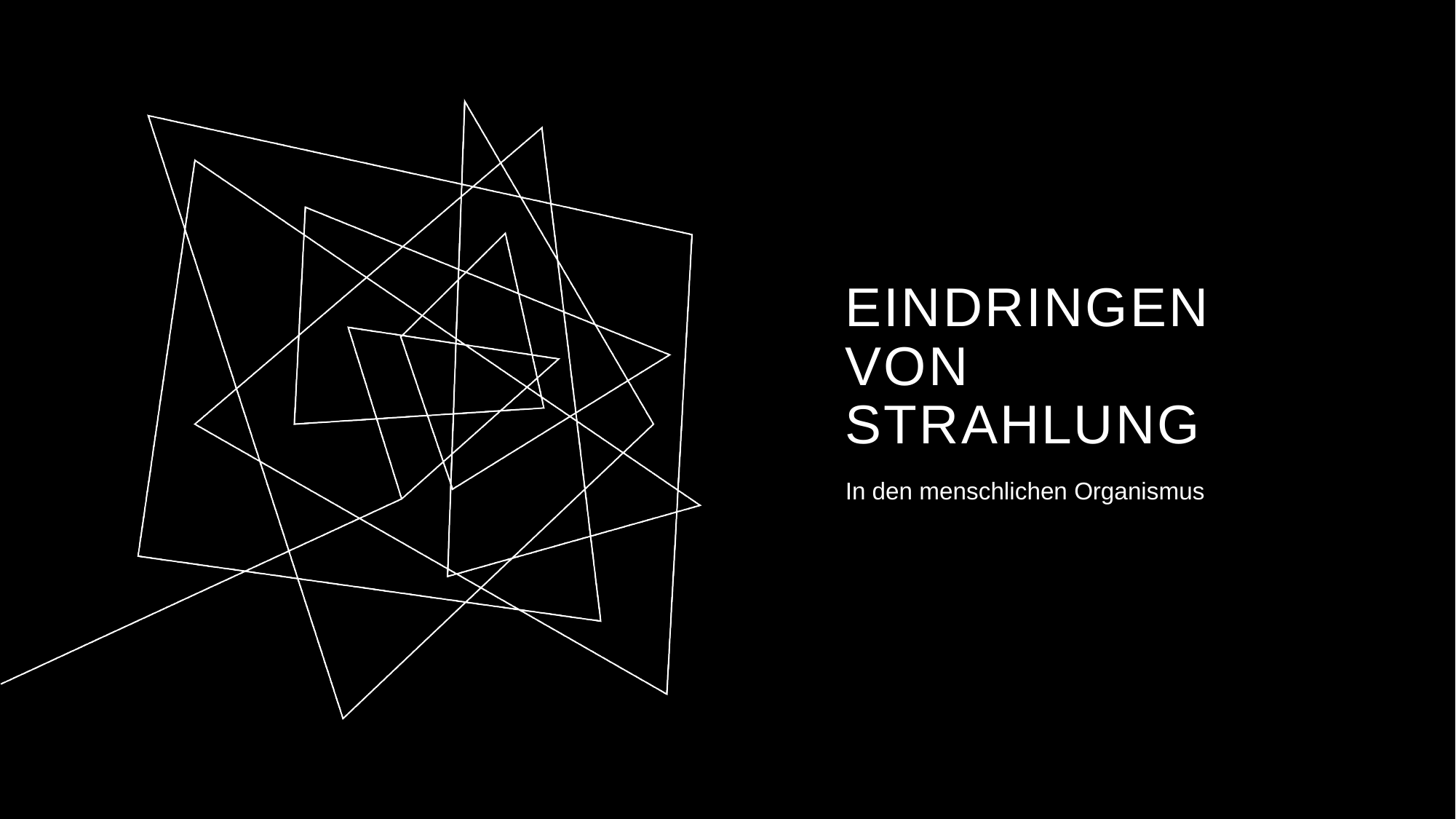

# Eindringen von Strahlung
In den menschlichen Organismus